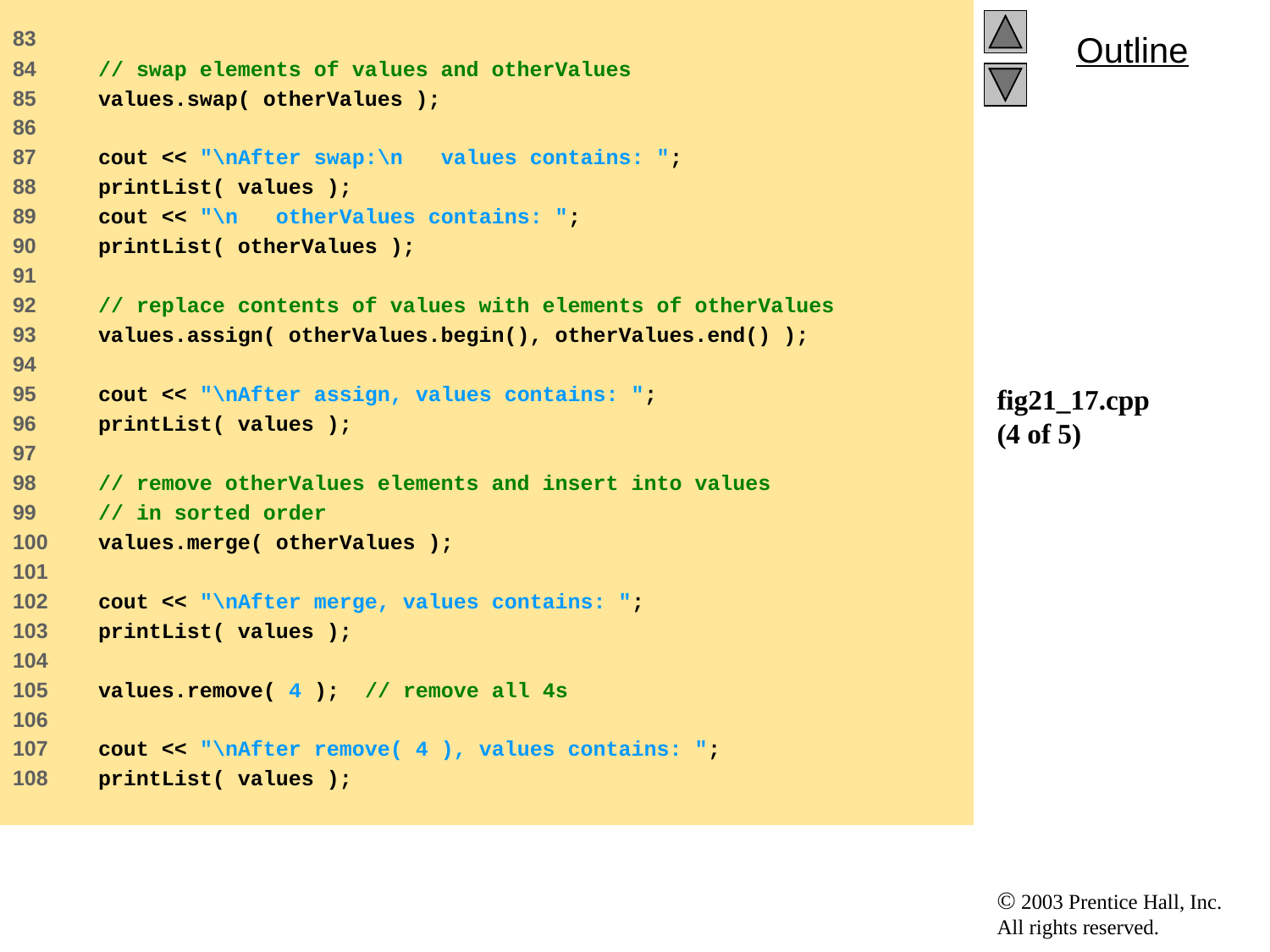

83
84       // swap elements of values and otherValues
85       values.swap( otherValues );
86
87       cout << "\nAfter swap:\n   values contains: ";
88       printList( values );
89       cout << "\n   otherValues contains: ";
90       printList( otherValues );
91
92       // replace contents of values with elements of otherValues
93       values.assign( otherValues.begin(), otherValues.end() );
94
95       cout << "\nAfter assign, values contains: ";
96       printList( values );
97
98       // remove otherValues elements and insert into values
99       // in sorted order
100     values.merge( otherValues );
101
102     cout << "\nAfter merge, values contains: ";
103     printList( values );
104
105     values.remove( 4 );  // remove all 4s
106
107     cout << "\nAfter remove( 4 ), values contains: ";
108     printList( values );

# fig21_17.cpp (4 of 5)